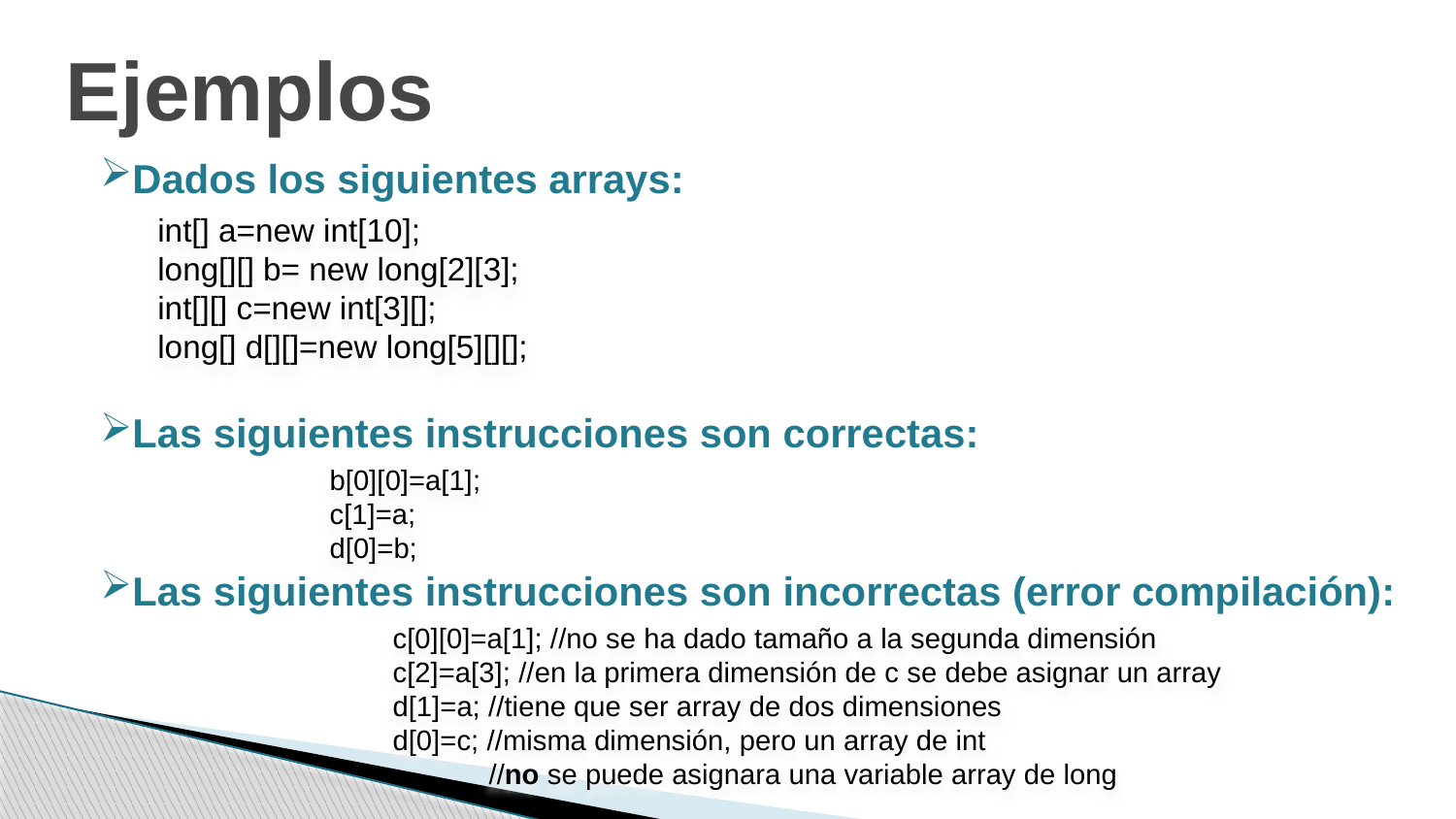

Ejemplos
Dados los siguientes arrays:

Las siguientes instrucciones son correctas:

Las siguientes instrucciones son incorrectas (error compilación):
int[] a=new int[10];
long[][] b= new long[2][3];
int[][] c=new int[3][];
long[] d[][]=new long[5][][];

b[0][0]=a[1];
c[1]=a;
d[0]=b;

c[0][0]=a[1]; //no se ha dado tamaño a la segunda dimensión
c[2]=a[3]; //en la primera dimensión de c se debe asignar un array
d[1]=a; //tiene que ser array de dos dimensiones
d[0]=c; //misma dimensión, pero un array de int
            //no se puede asignara una variable array de long